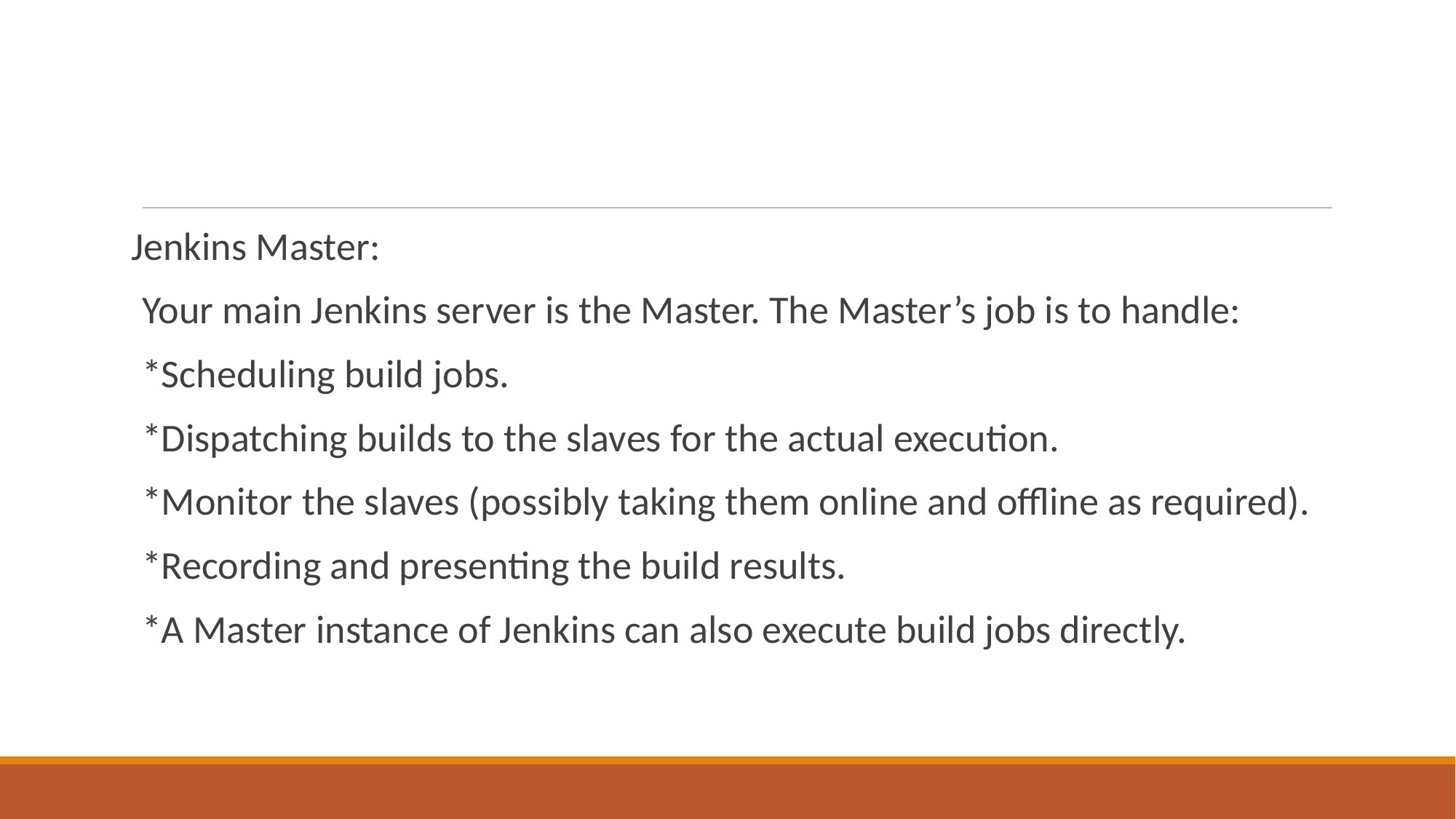

#
Jenkins Master:
Your main Jenkins server is the Master. The Master’s job is to handle:
*Scheduling build jobs.
*Dispatching builds to the slaves for the actual execution.
*Monitor the slaves (possibly taking them online and offline as required).
*Recording and presenting the build results.
*A Master instance of Jenkins can also execute build jobs directly.